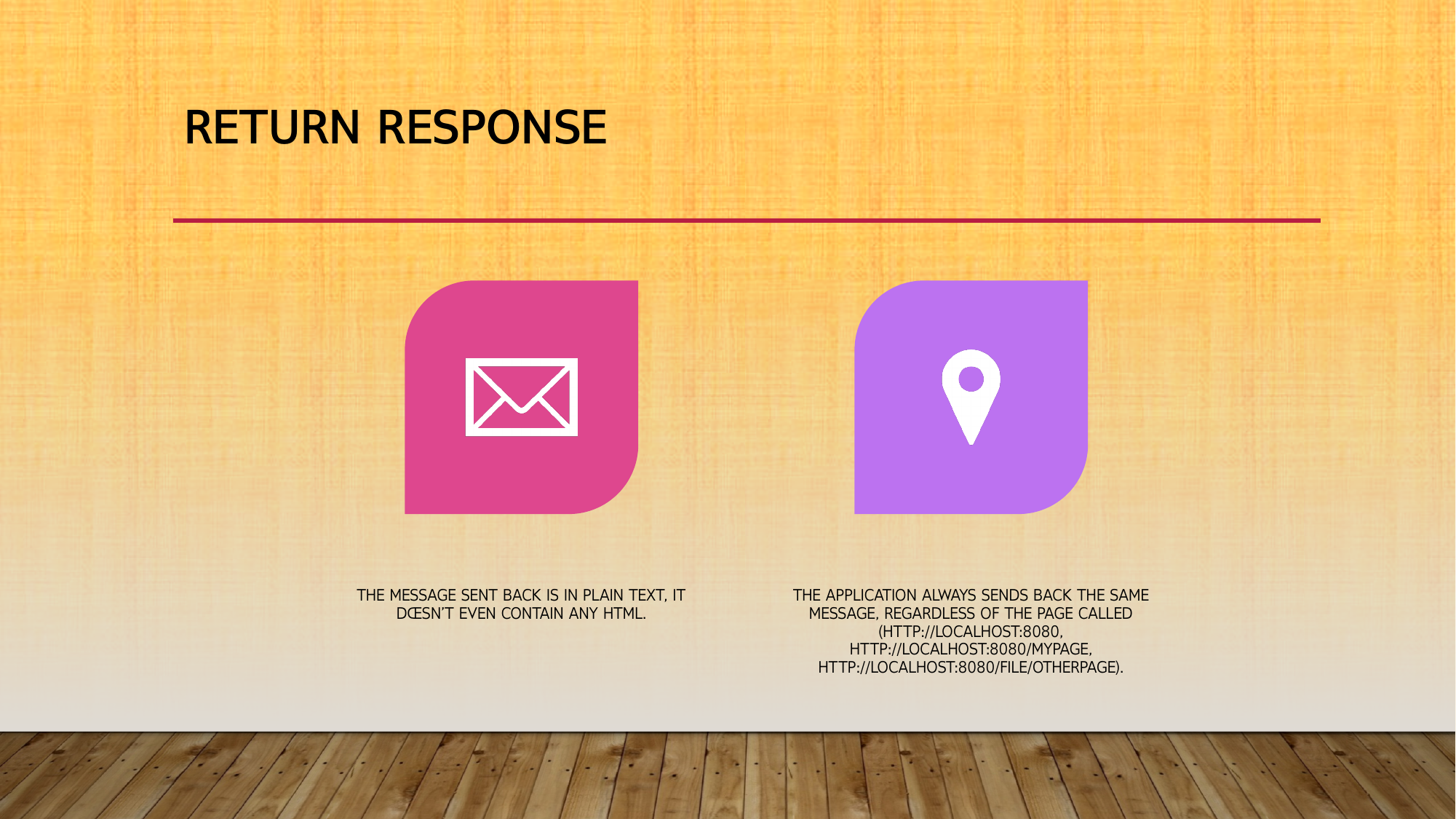

# Return response
The message sent back is in plain text, it doesn’t even contain any HTML.
The application always sends back the same message, regardless of the page called (http://localhost:8080, http://localhost:8080/mypage, http://localhost:8080/file/otherpage).